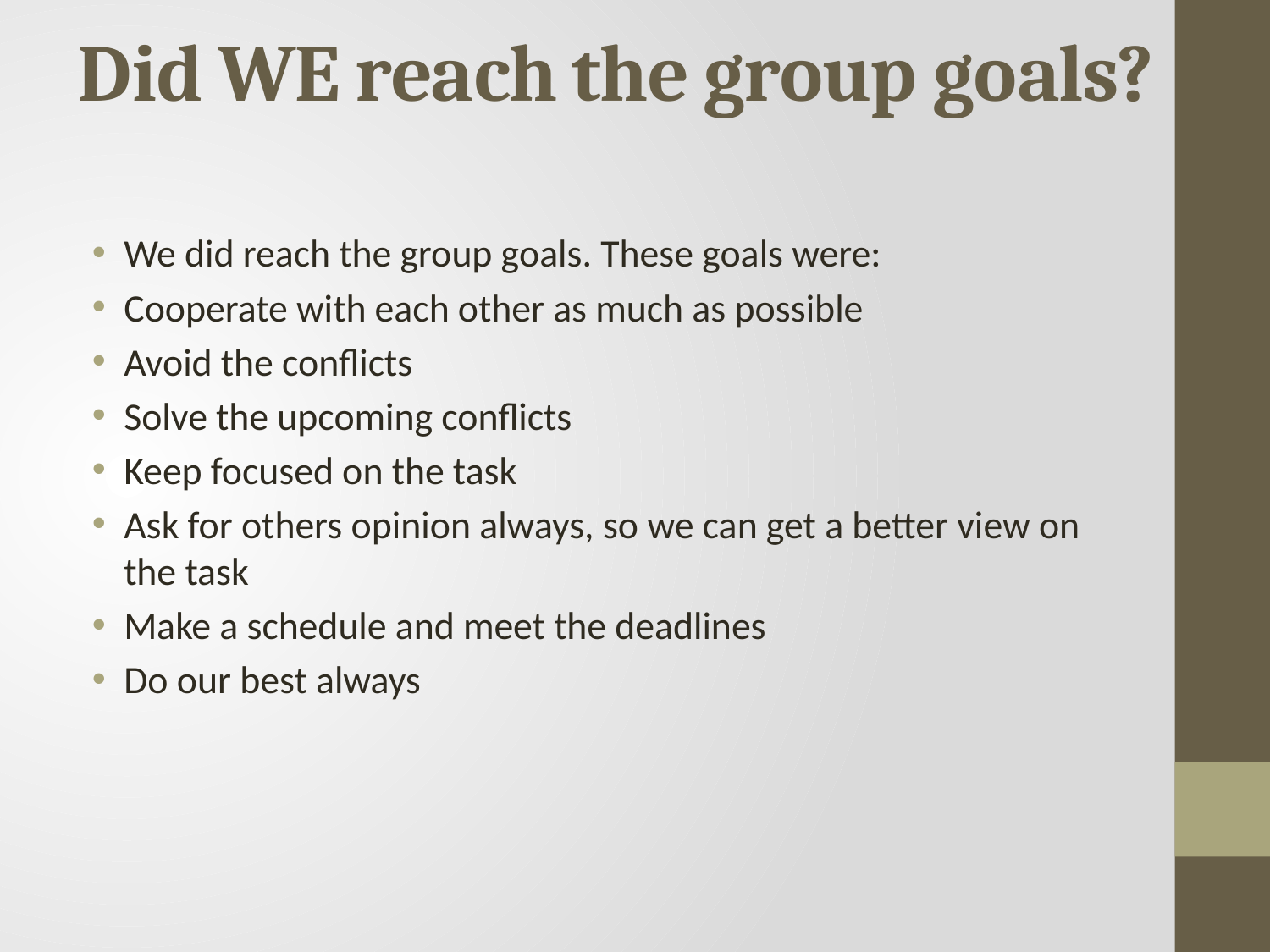

# Did WE reach the group goals?
We did reach the group goals. These goals were:
Cooperate with each other as much as possible
Avoid the conflicts
Solve the upcoming conflicts
Keep focused on the task
Ask for others opinion always, so we can get a better view on the task
Make a schedule and meet the deadlines
Do our best always